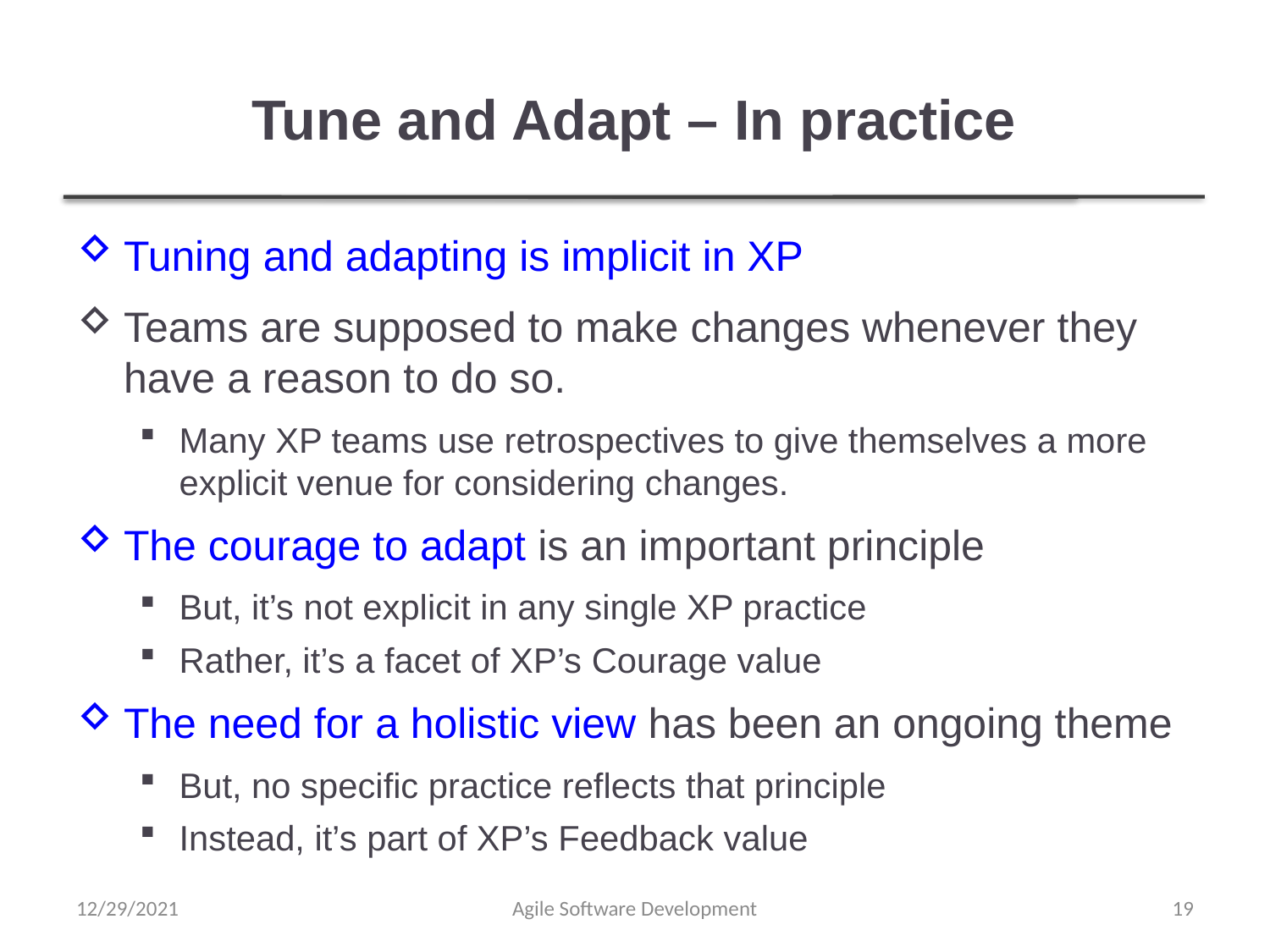

# Tune and Adapt – In practice
Tuning and adapting is implicit in XP
Teams are supposed to make changes whenever they have a reason to do so.
Many XP teams use retrospectives to give themselves a more explicit venue for considering changes.
The courage to adapt is an important principle
But, it’s not explicit in any single XP practice
Rather, it’s a facet of XP’s Courage value
The need for a holistic view has been an ongoing theme
But, no specific practice reflects that principle
Instead, it’s part of XP’s Feedback value
12/29/2021
Agile Software Development
19